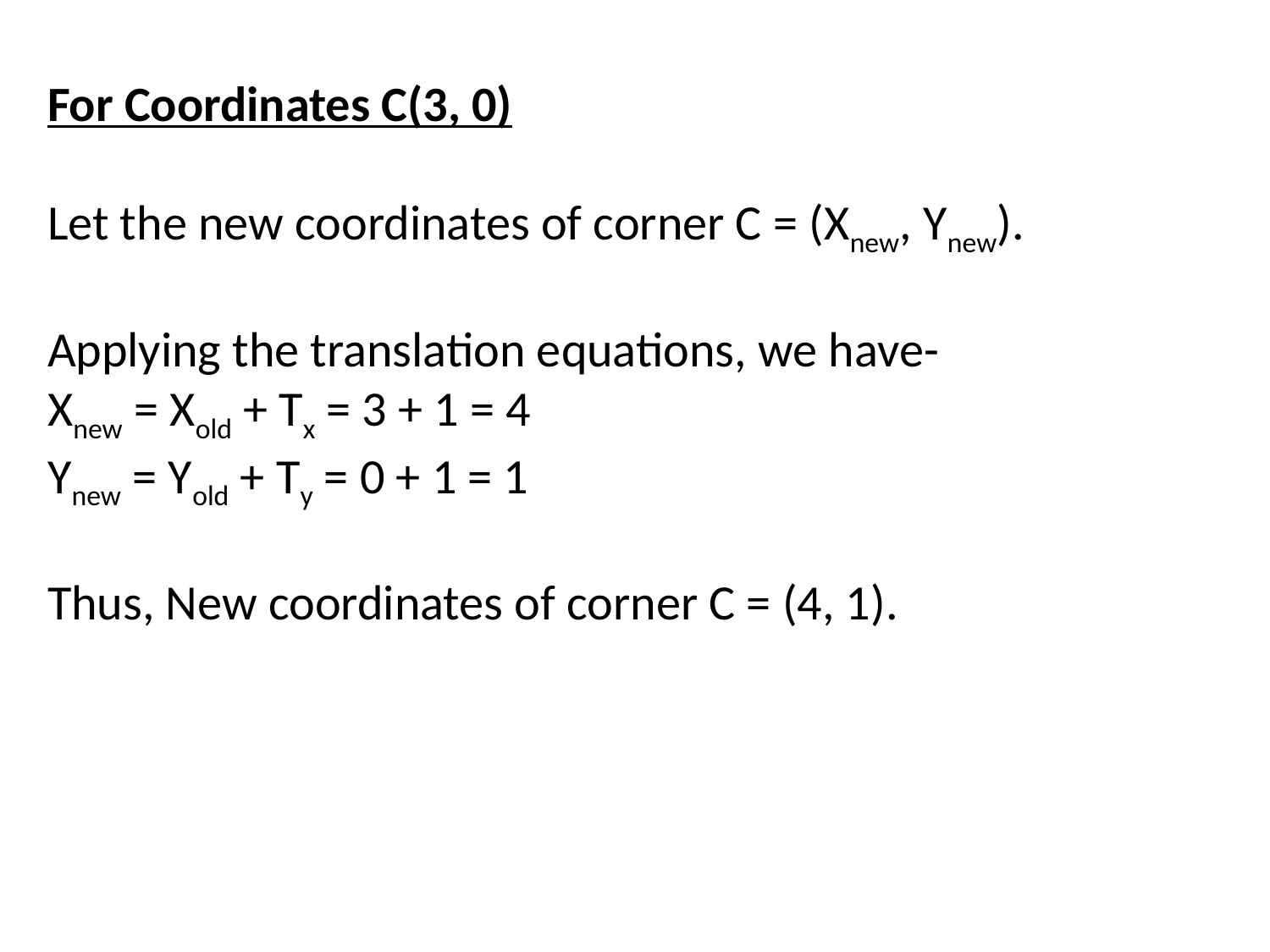

For Coordinates C(3, 0)

Let the new coordinates of corner C = (Xnew, Ynew).

Applying the translation equations, we have-
Xnew = Xold + Tx = 3 + 1 = 4
Ynew = Yold + Ty = 0 + 1 = 1

Thus, New coordinates of corner C = (4, 1).